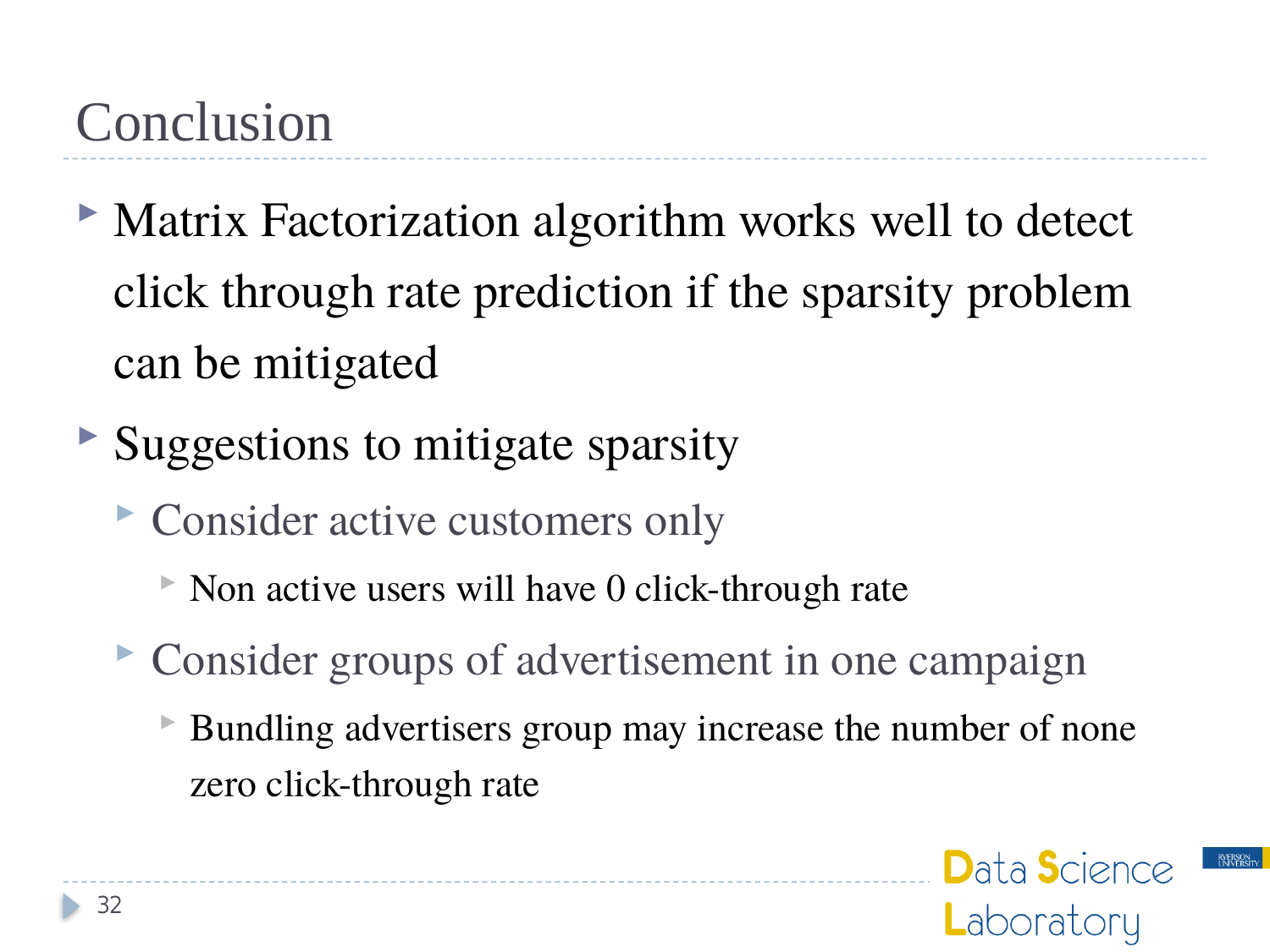

# Conclusion
Matrix Factorization algorithm works well to detect click through rate prediction if the sparsity problem can be mitigated
Suggestions to mitigate sparsity
Consider active customers only
Non active users will have 0 click-through rate
Consider groups of advertisement in one campaign
Bundling advertisers group may increase the number of none zero click-through rate

32